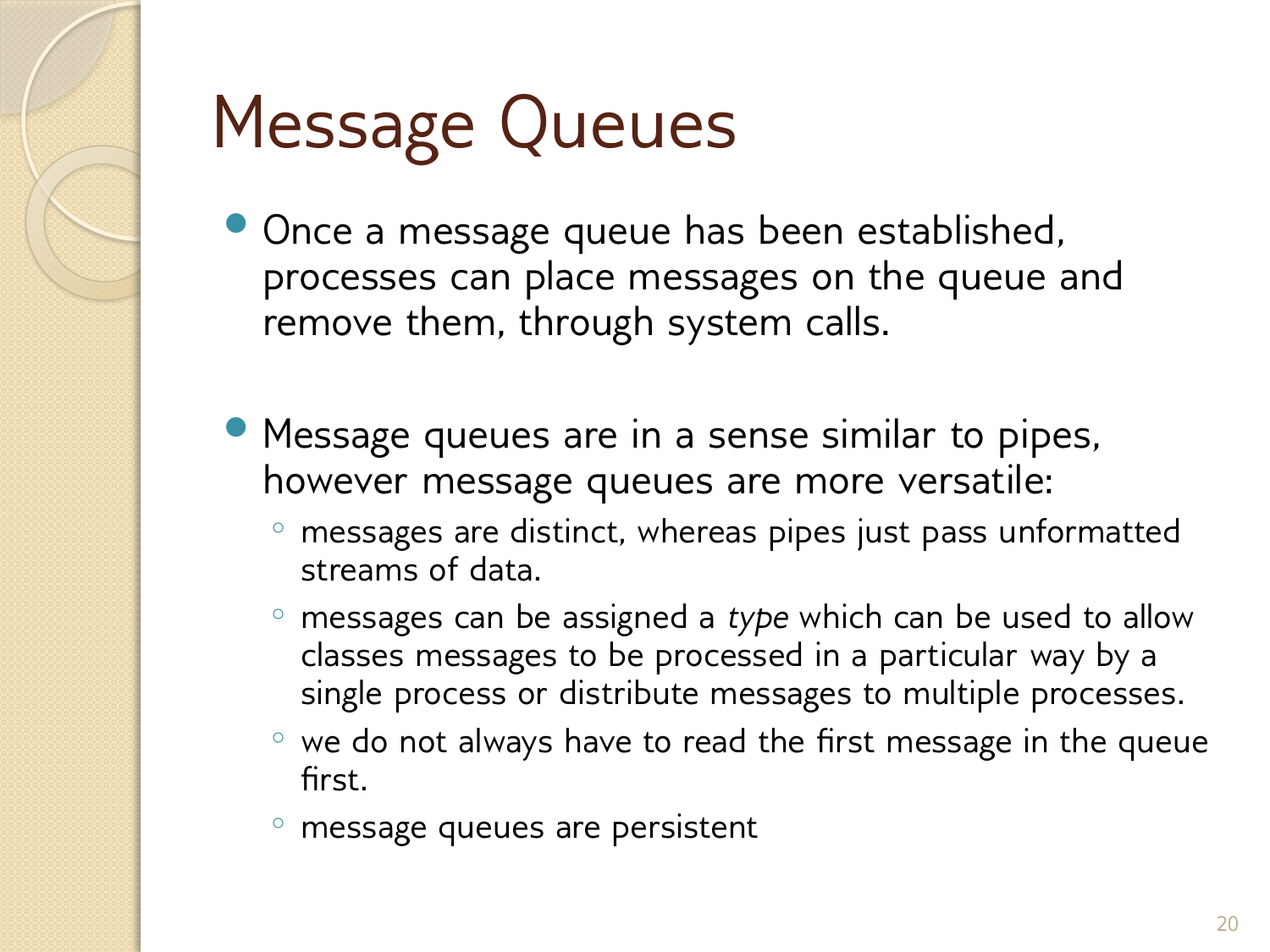

# Message Queues
Once a message queue has been established, processes can place messages on the queue and remove them, through system calls.

Message queues are in a sense similar to pipes, however message queues are more versatile:
messages are distinct, whereas pipes just pass unformatted streams of data.
messages can be assigned a type which can be used to allow classes messages to be processed in a particular way by a single process or distribute messages to multiple processes.
we do not always have to read the first message in the queue first.
message queues are persistent
20